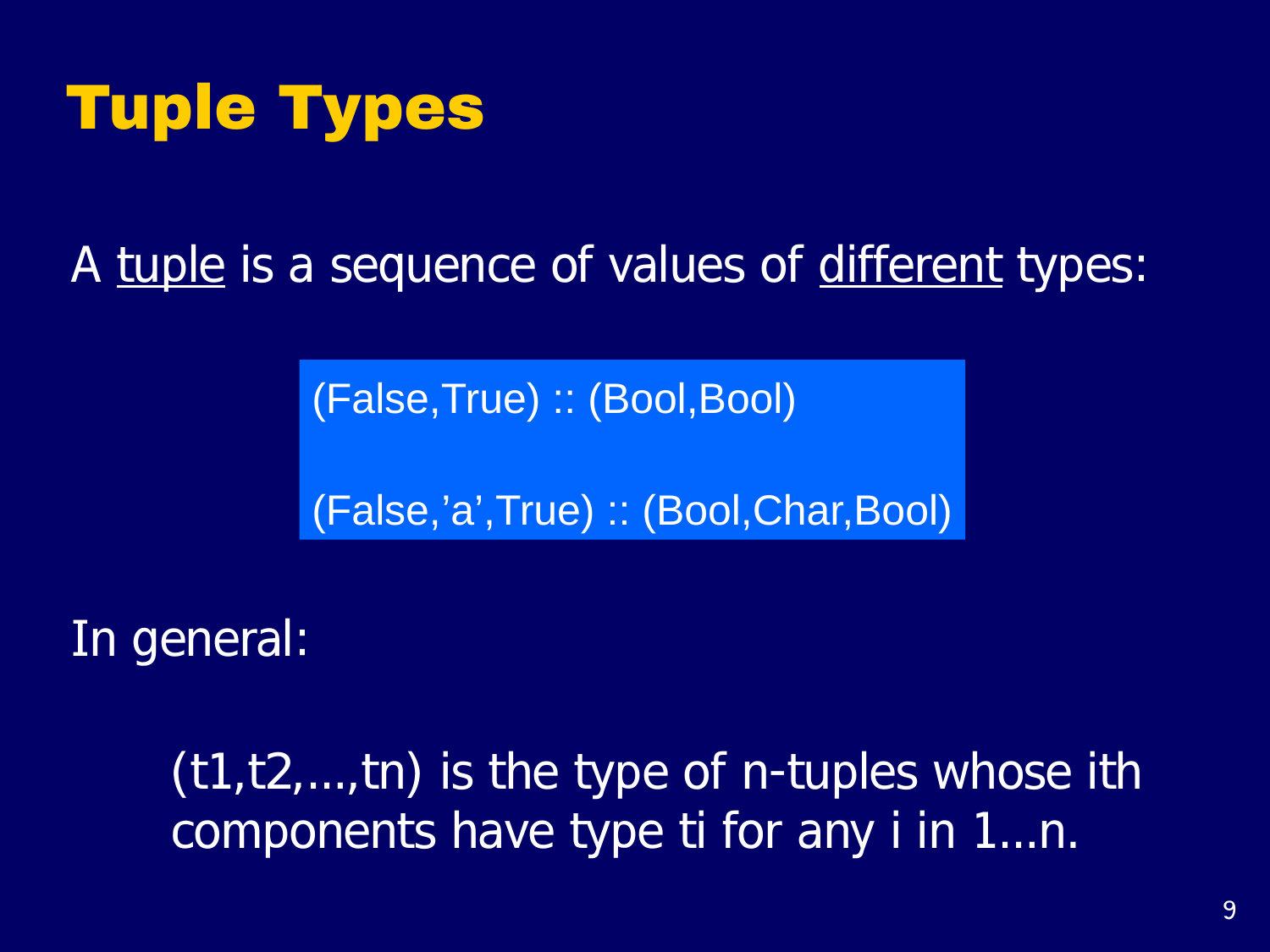

# Tuple Types
A tuple is a sequence of values of different types:
(False,True) :: (Bool,Bool)

(False,’a’,True) :: (Bool,Char,Bool)
In general:
(t1,t2,…,tn) is the type of n-tuples whose ith components have type ti for any i in 1…n.
9